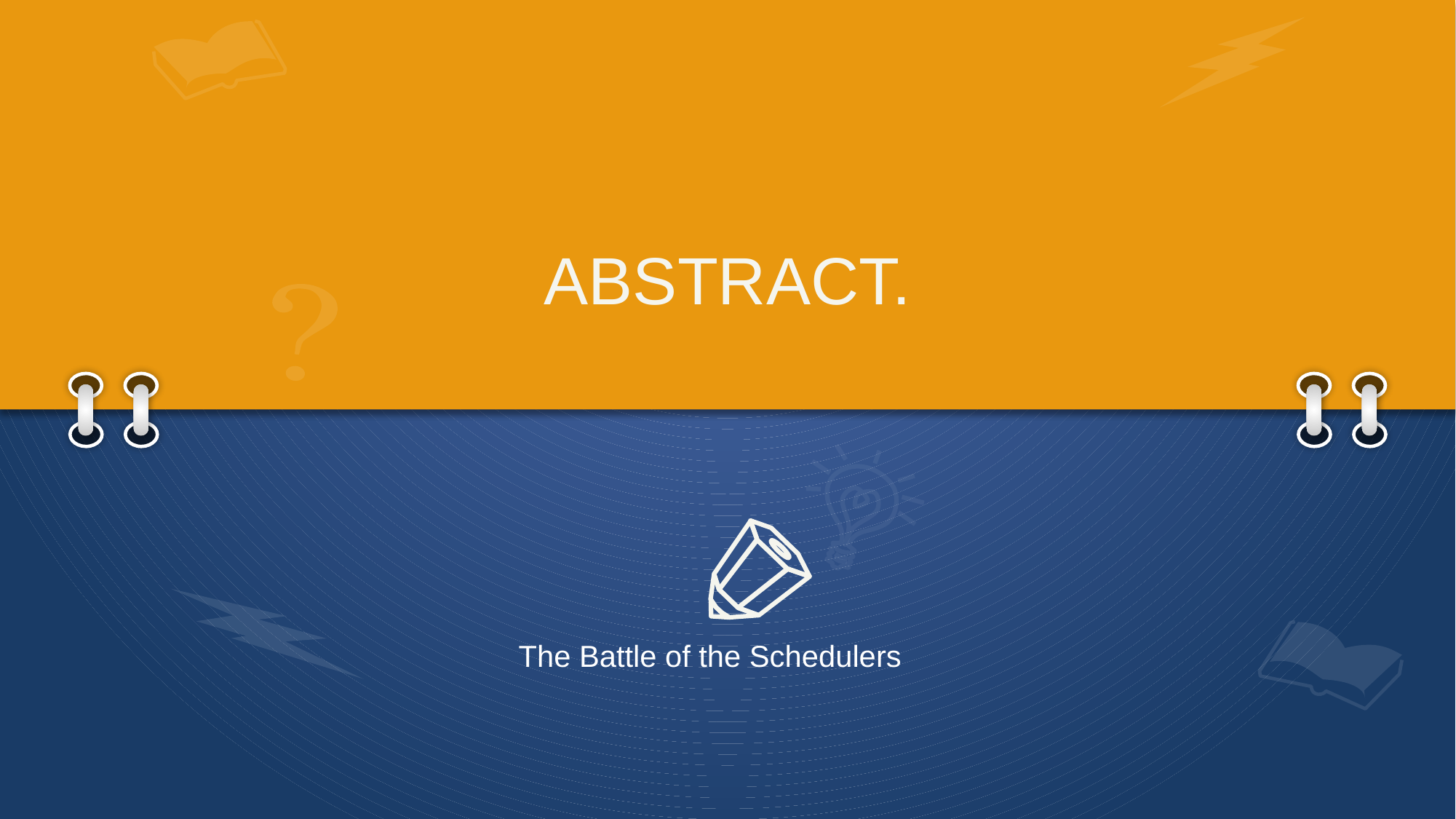

# ABSTRACT.
The Battle of the Schedulers